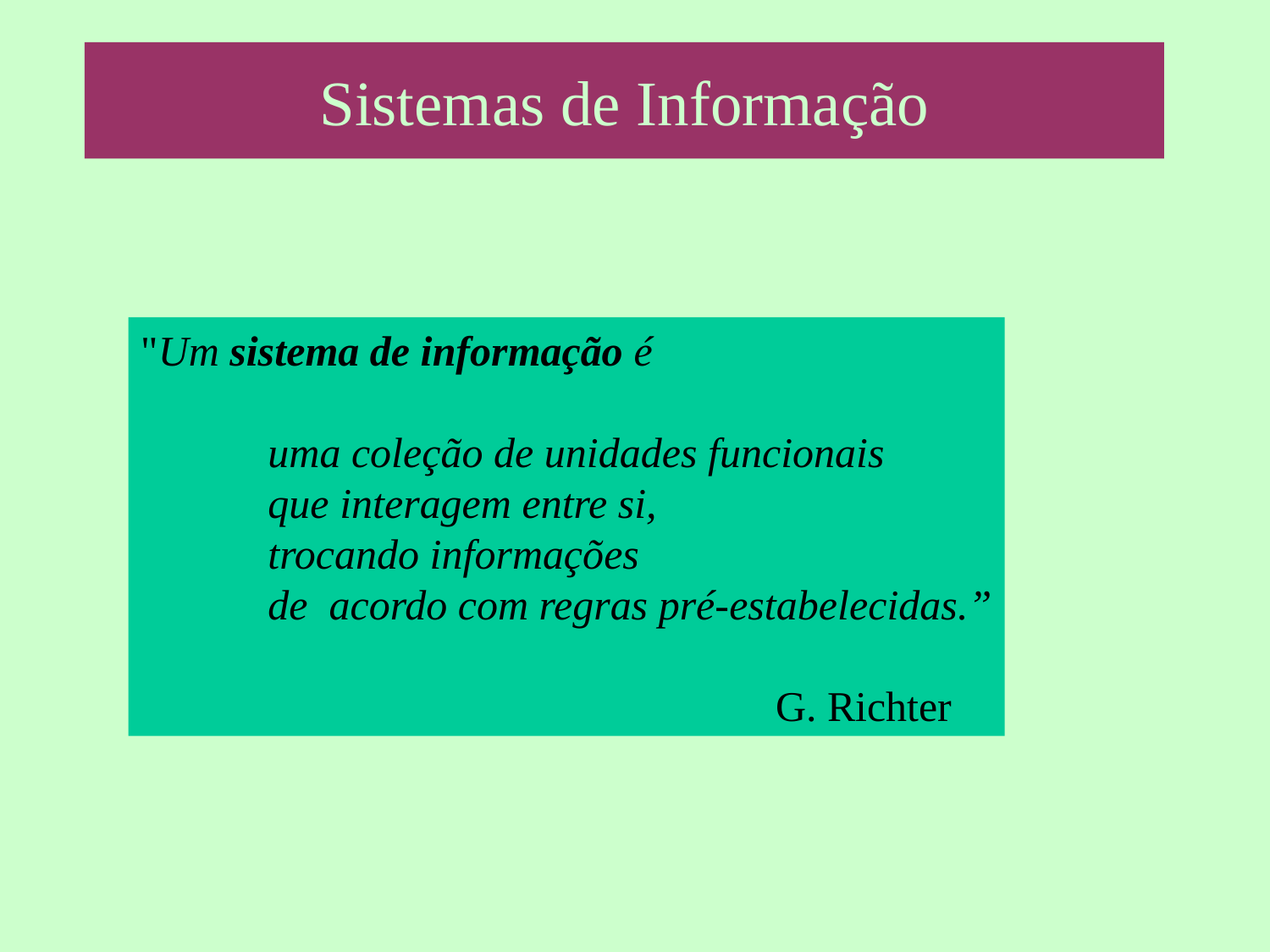

Sistemas de Informação
"Um sistema de informação é

	uma coleção de unidades funcionais
	que interagem entre si,
	trocando informações
	de  acordo com regras pré-estabelecidas.”

					G. Richter